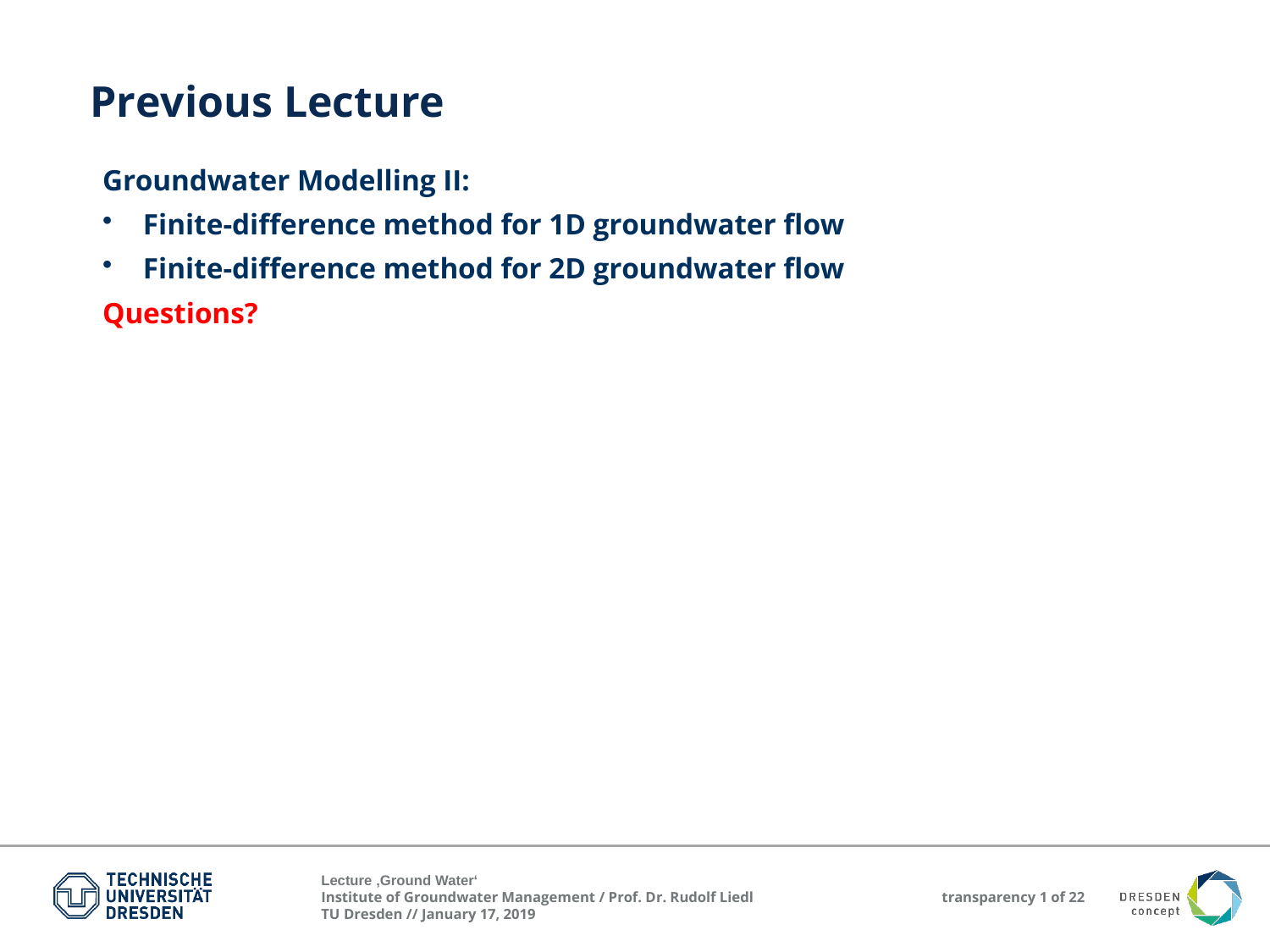

Previous Lecture
Groundwater Modelling II:
Finite-difference method for 1D groundwater flow
Finite-difference method for 2D groundwater flow
Questions?